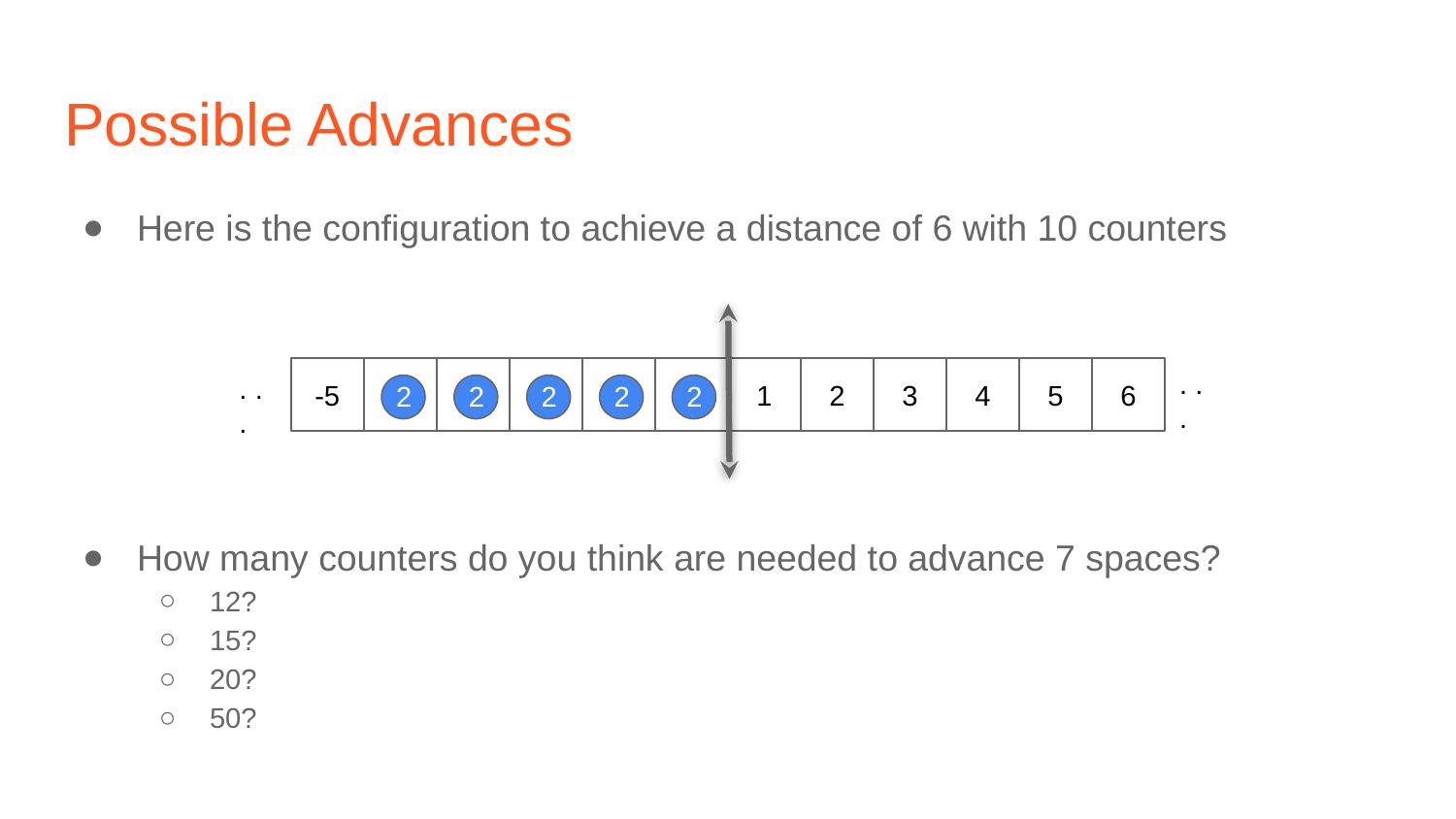

# Possible Advances
Here is the configuration to achieve a distance of 6 with 10 counters

How many counters do you think are needed to advance 7 spaces?
12?
15?
20?
50?
-5
-4
-3
-2
-1
0
1
2
3
4
5
6
. . .
. . .
2

2

2

2

2